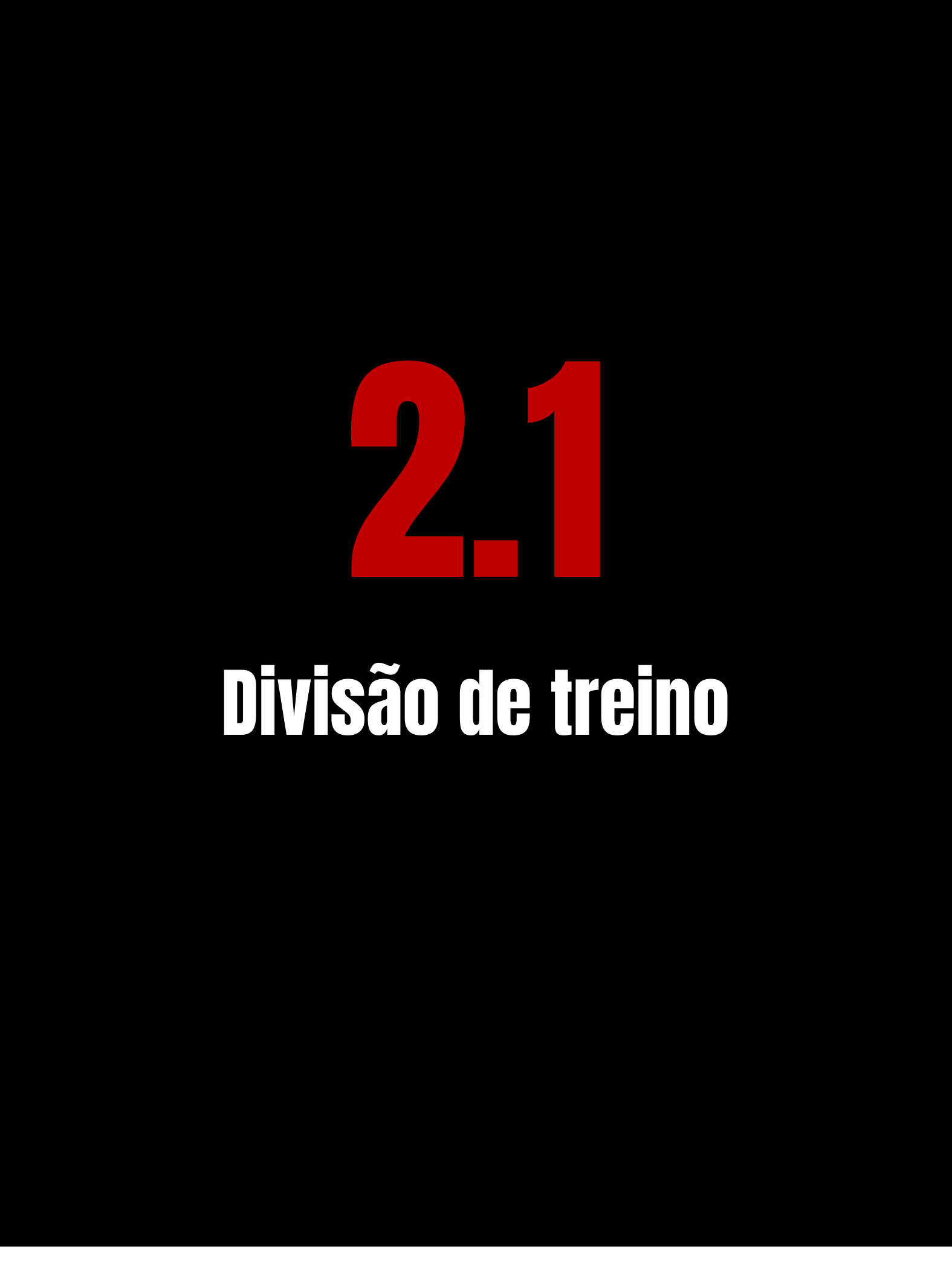

2.1
Divisão de treino
Construindo gigantes
6